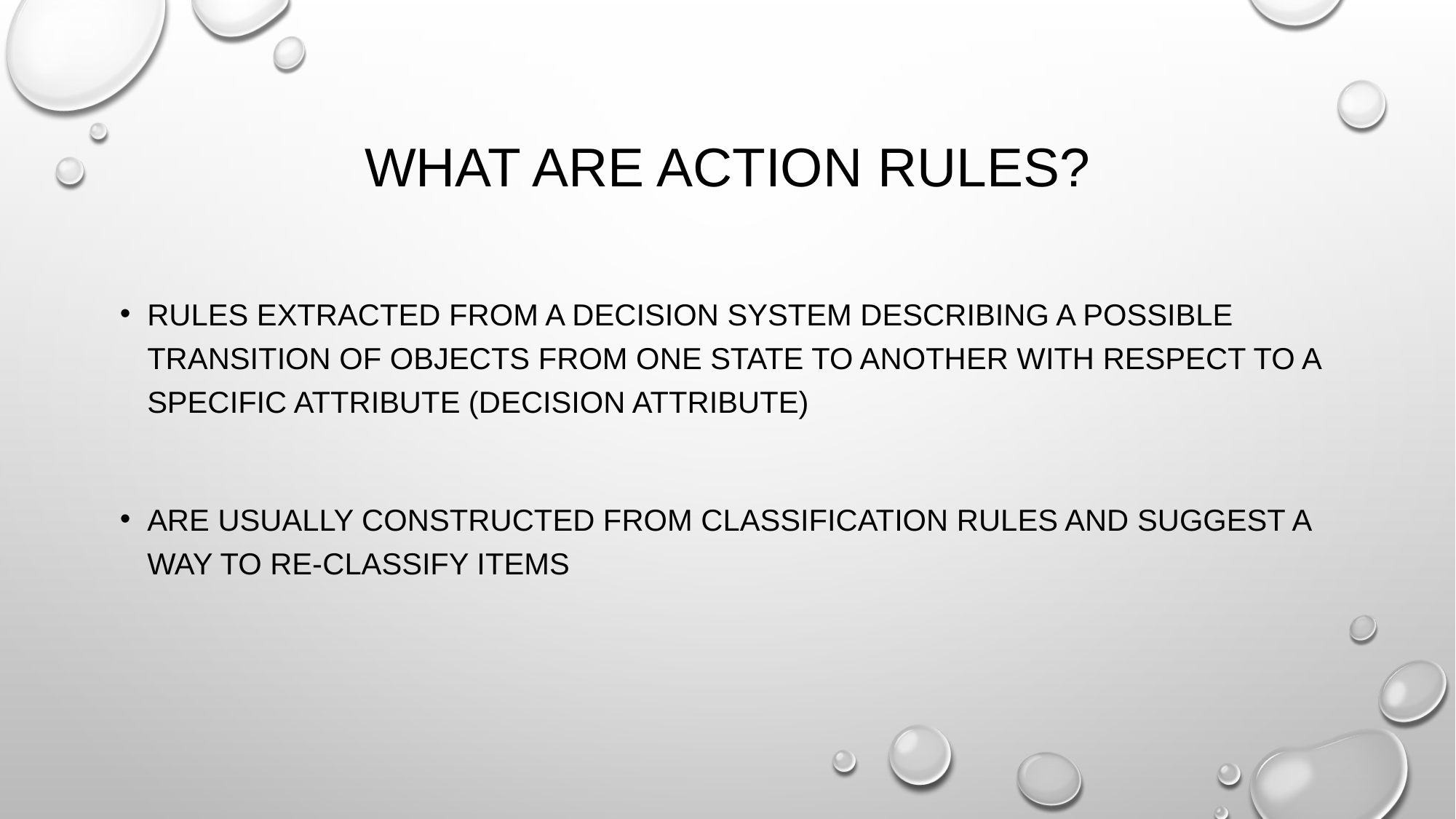

# What are action rules?
Rules extracted from a decision system describing a possible transition of objects from one state to another with respect to a specific attribute (decision attribute)

Are usually constructed from classification rules and suggest a way to re-classify items